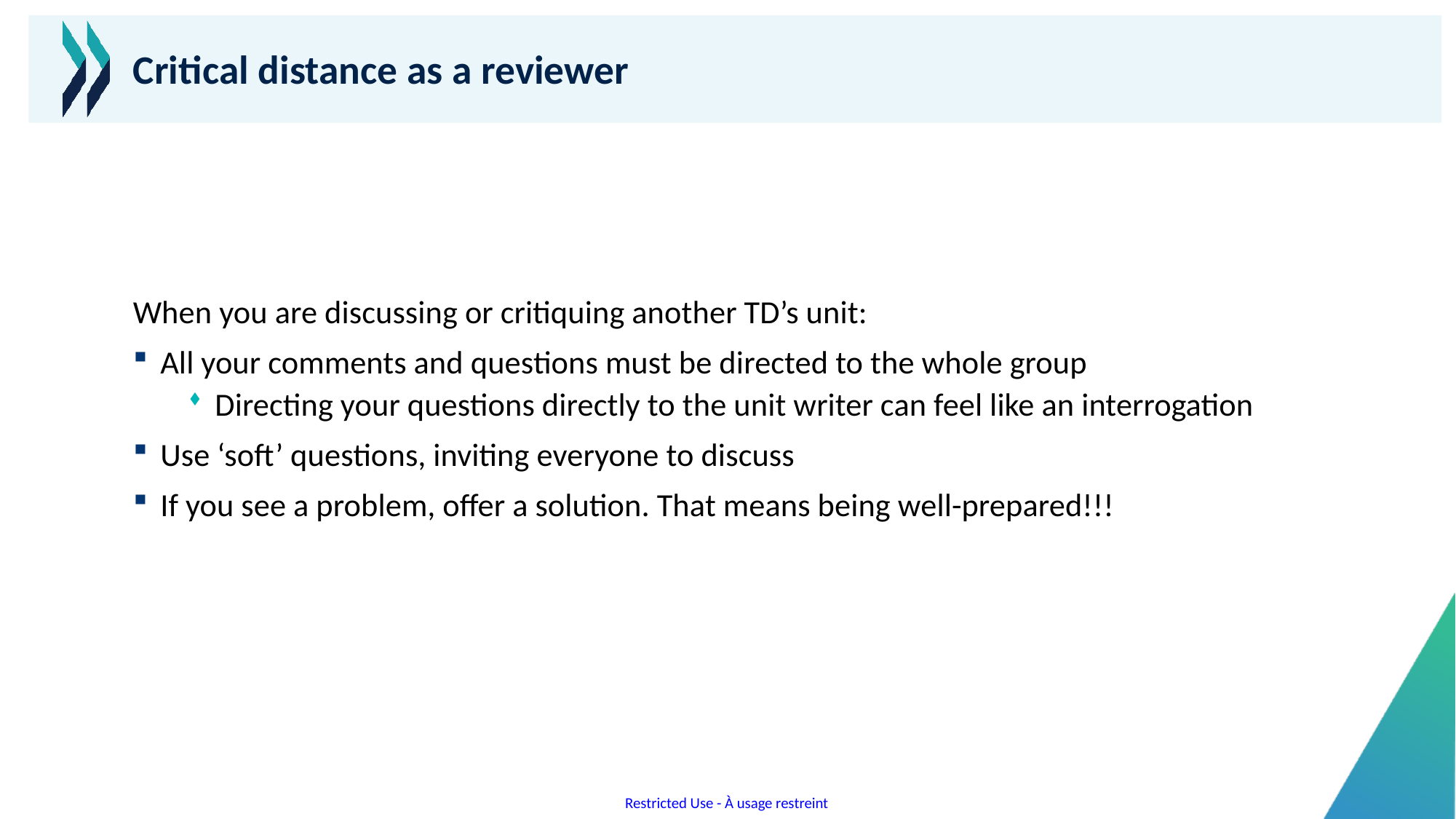

# Critical distance as a reviewer
When you are discussing or critiquing another TD’s unit:
All your comments and questions must be directed to the whole group
Directing your questions directly to the unit writer can feel like an interrogation
Use ‘soft’ questions, inviting everyone to discuss
If you see a problem, offer a solution. That means being well-prepared!!!